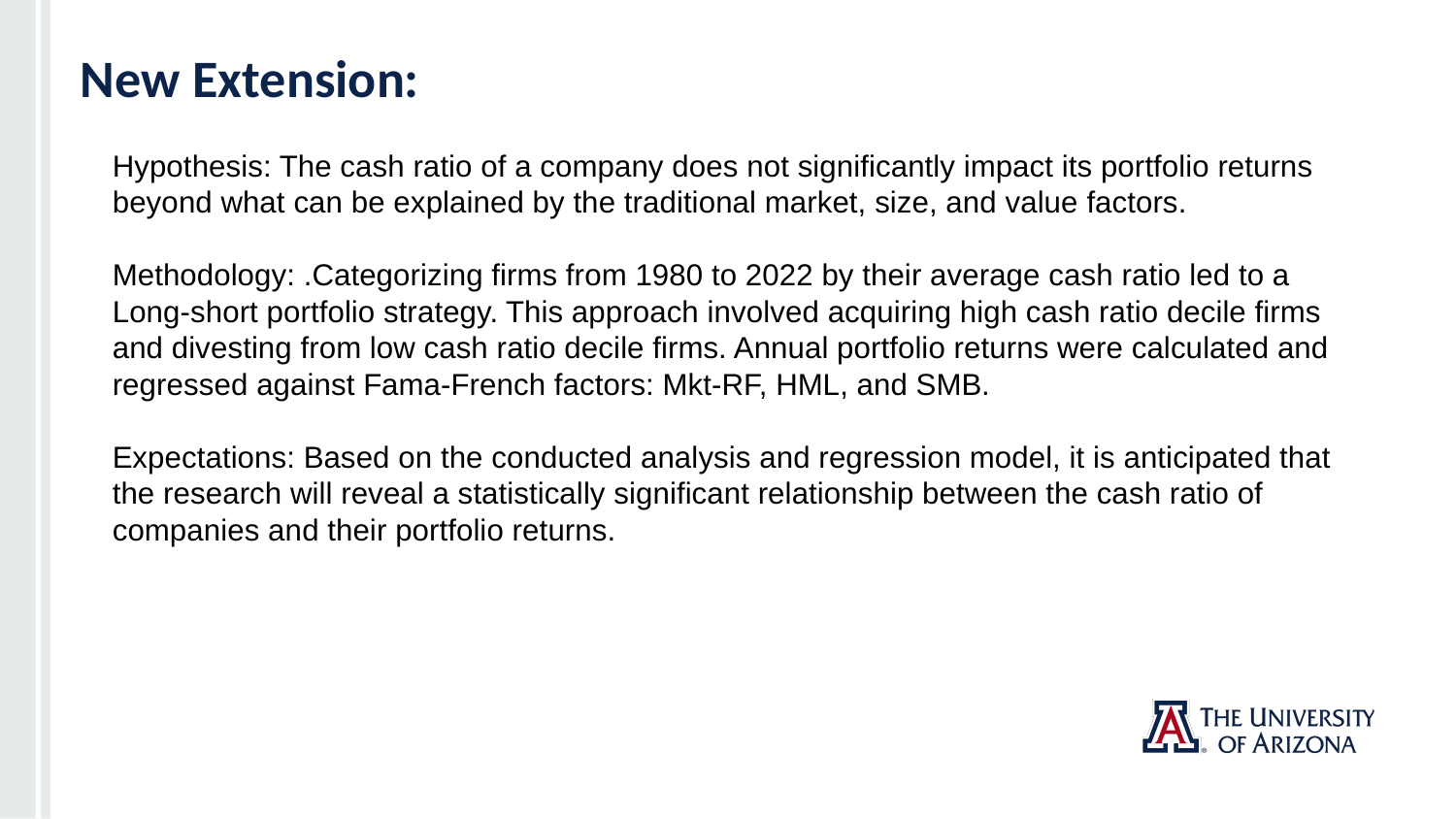

# New Extension:
Hypothesis: The cash ratio of a company does not significantly impact its portfolio returns beyond what can be explained by the traditional market, size, and value factors.

Methodology: .Categorizing firms from 1980 to 2022 by their average cash ratio led to a Long-short portfolio strategy. This approach involved acquiring high cash ratio decile firms and divesting from low cash ratio decile firms. Annual portfolio returns were calculated and regressed against Fama-French factors: Mkt-RF, HML, and SMB.

Expectations: Based on the conducted analysis and regression model, it is anticipated that the research will reveal a statistically significant relationship between the cash ratio of companies and their portfolio returns.